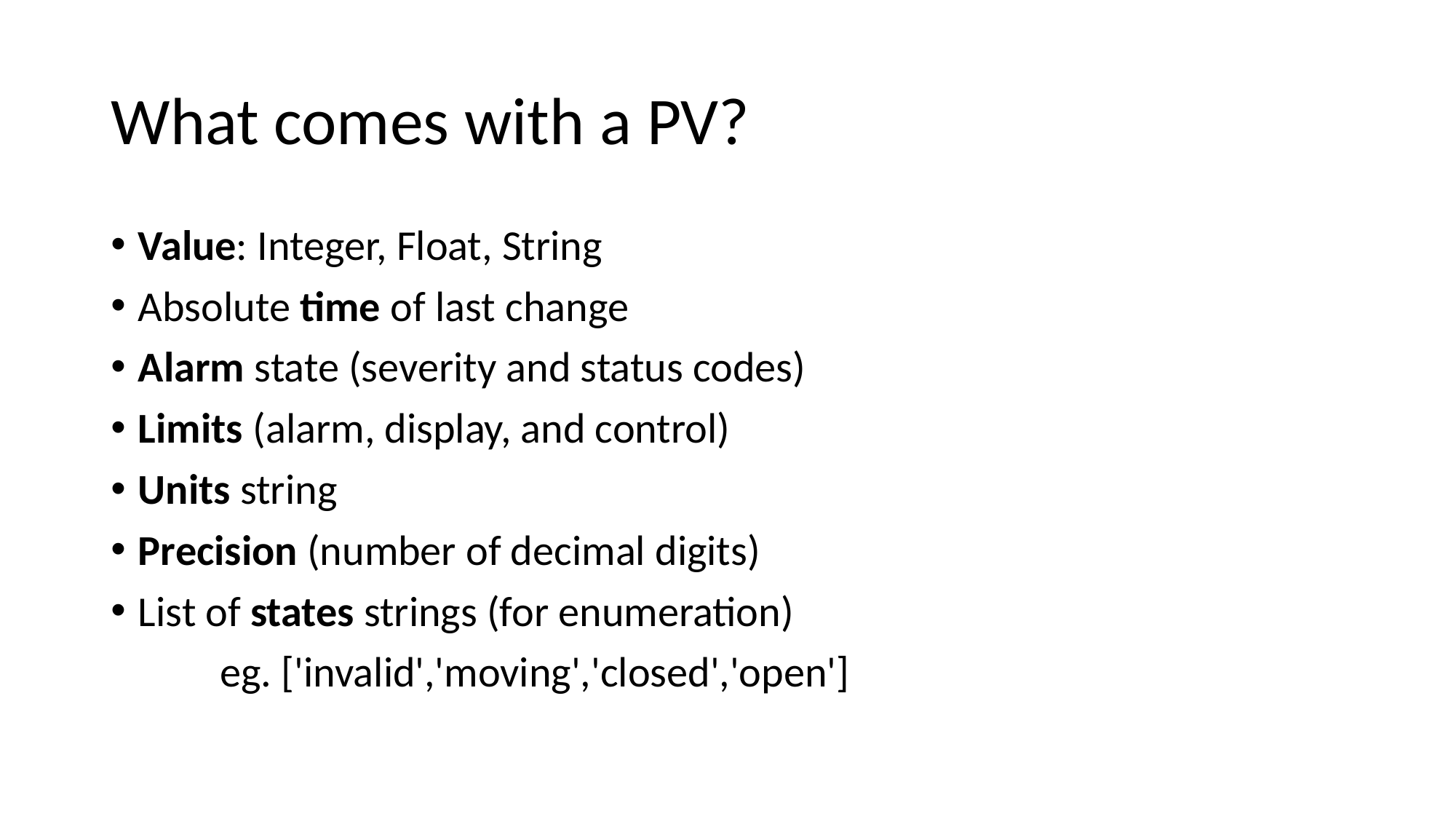

# What comes with a PV?
Value: Integer, Float, String
Absolute time of last change
Alarm state (severity and status codes)
Limits (alarm, display, and control)
Units string
Precision (number of decimal digits)
List of states strings (for enumeration)
	eg. ['invalid','moving','closed','open']